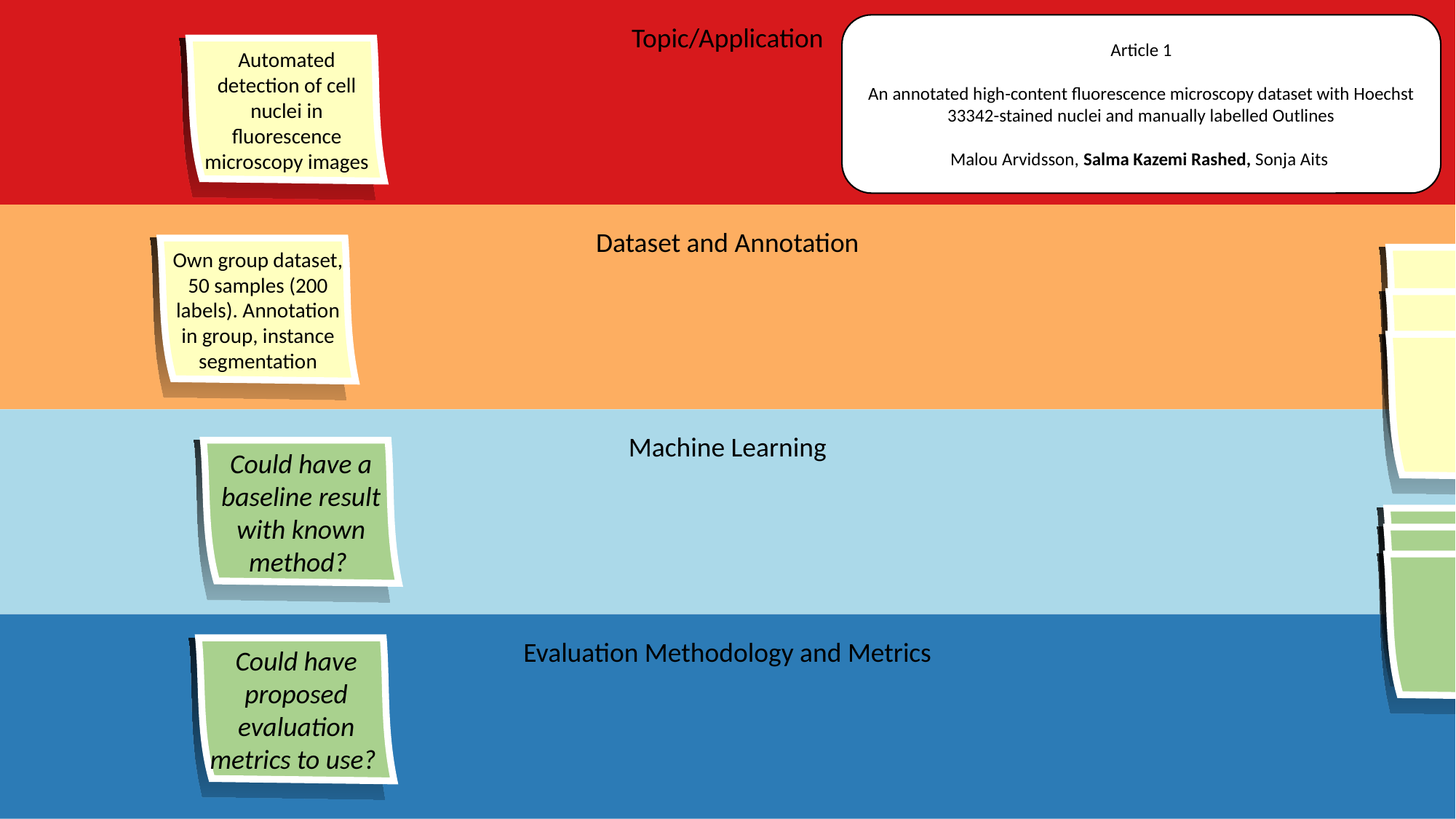

Topic/Application

Article 1

An annotated high-content ﬂuorescence microscopy dataset with Hoechst 33342-stained nuclei and manually labelled Outlines

Malou Arvidsson, Salma Kazemi Rashed, Sonja Aits

Automated detection of cell nuclei in ﬂuorescence microscopy images
Dataset and Annotation

Own group dataset, 50 samples (200 labels). Annotation in group, instance segmentation

Machine Learning

Could have a baseline result with known method?

Evaluation Methodology and Metrics

Could have proposed evaluation metrics to use?